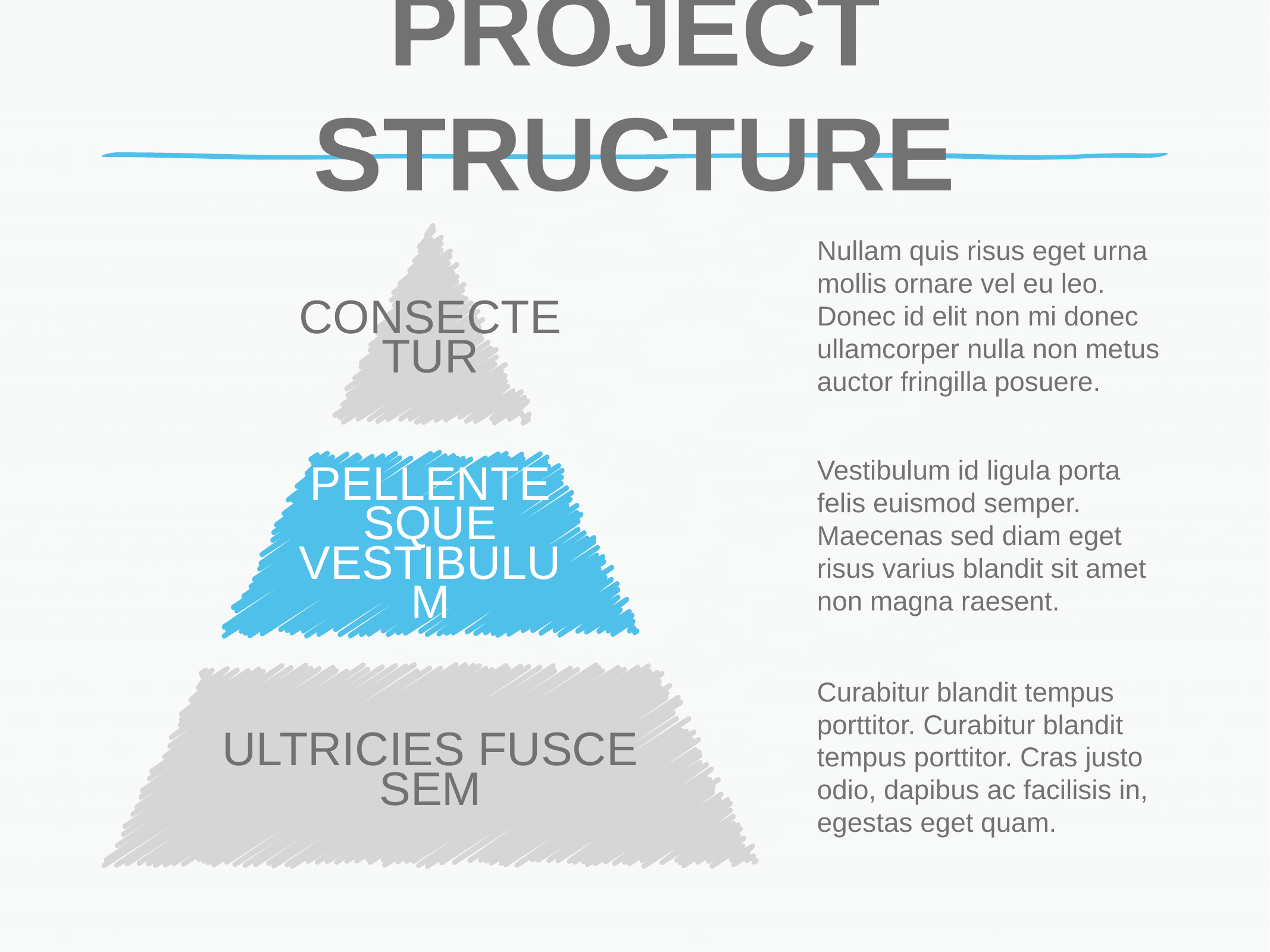

# project structure

Nullam quis risus eget urna mollis ornare vel eu leo. Donec id elit non mi donec ullamcorper nulla non metus auctor fringilla posuere.
Consectetur

Vestibulum id ligula porta felis euismod semper. Maecenas sed diam eget risus varius blandit sit amet non magna raesent.
Pellentesque Vestibulum

Curabitur blandit tempus porttitor. Curabitur blandit tempus porttitor. Cras justo odio, dapibus ac facilisis in, egestas eget quam.
Ultricies Fusce Sem